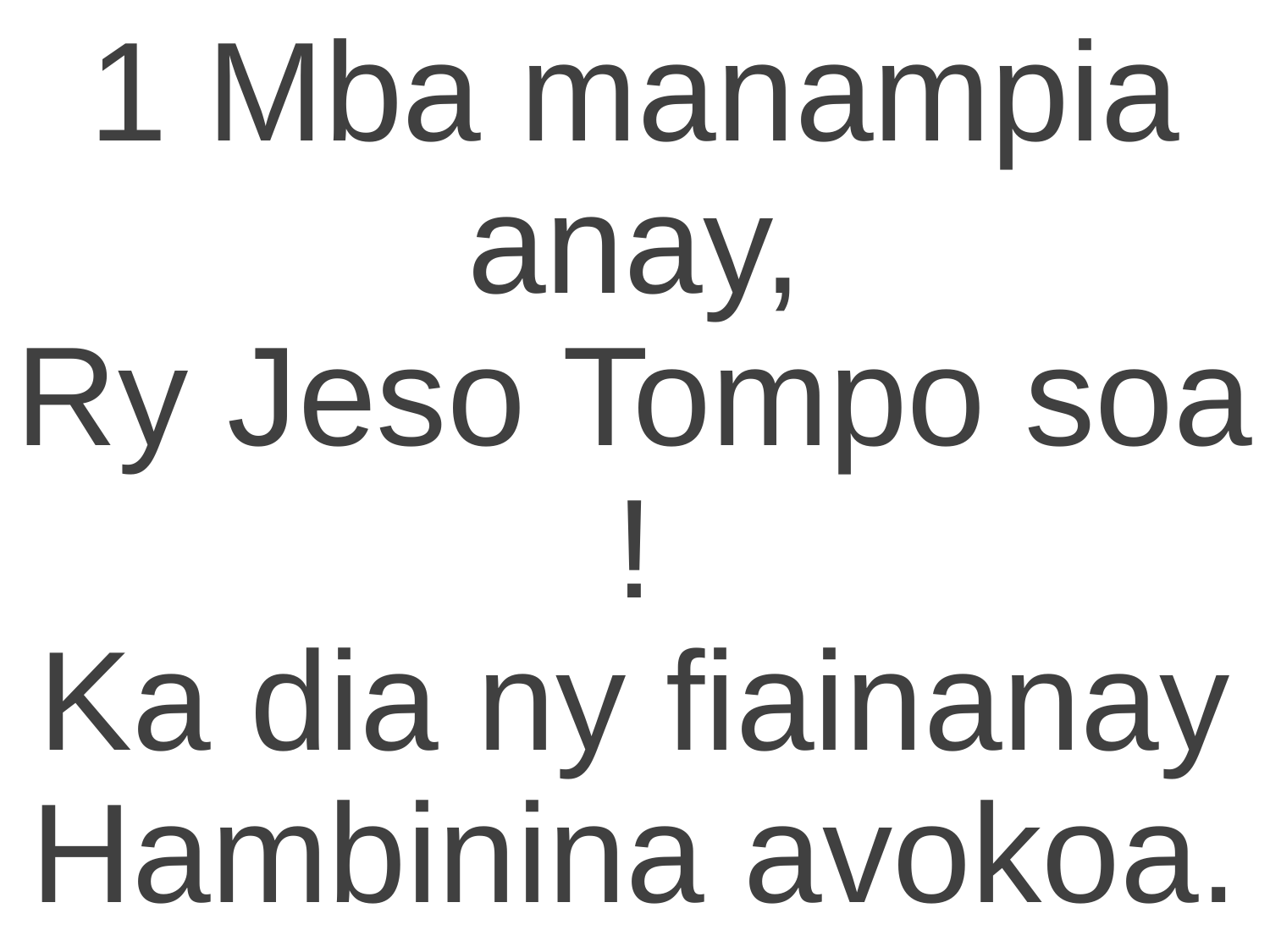

1 Mba manampia anay,
Ry Jeso Tompo soa !
Ka dia ny fiainanay
Hambinina avokoa.